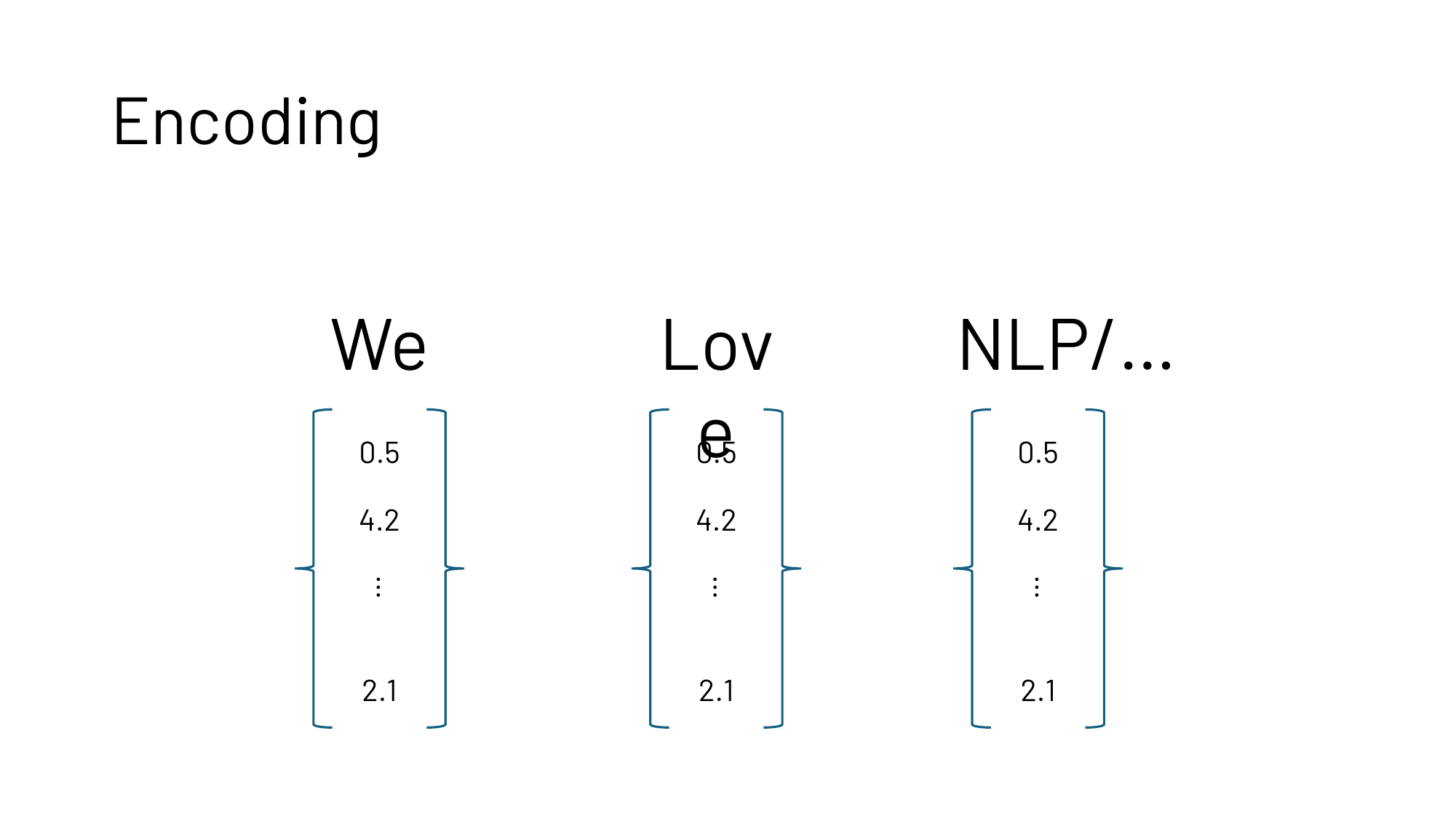

# Encoding
Love
NLP/…
We

0.5
0.5
0.5
4.2
4.2
4.2
…
…
…
2.1
2.1
2.1